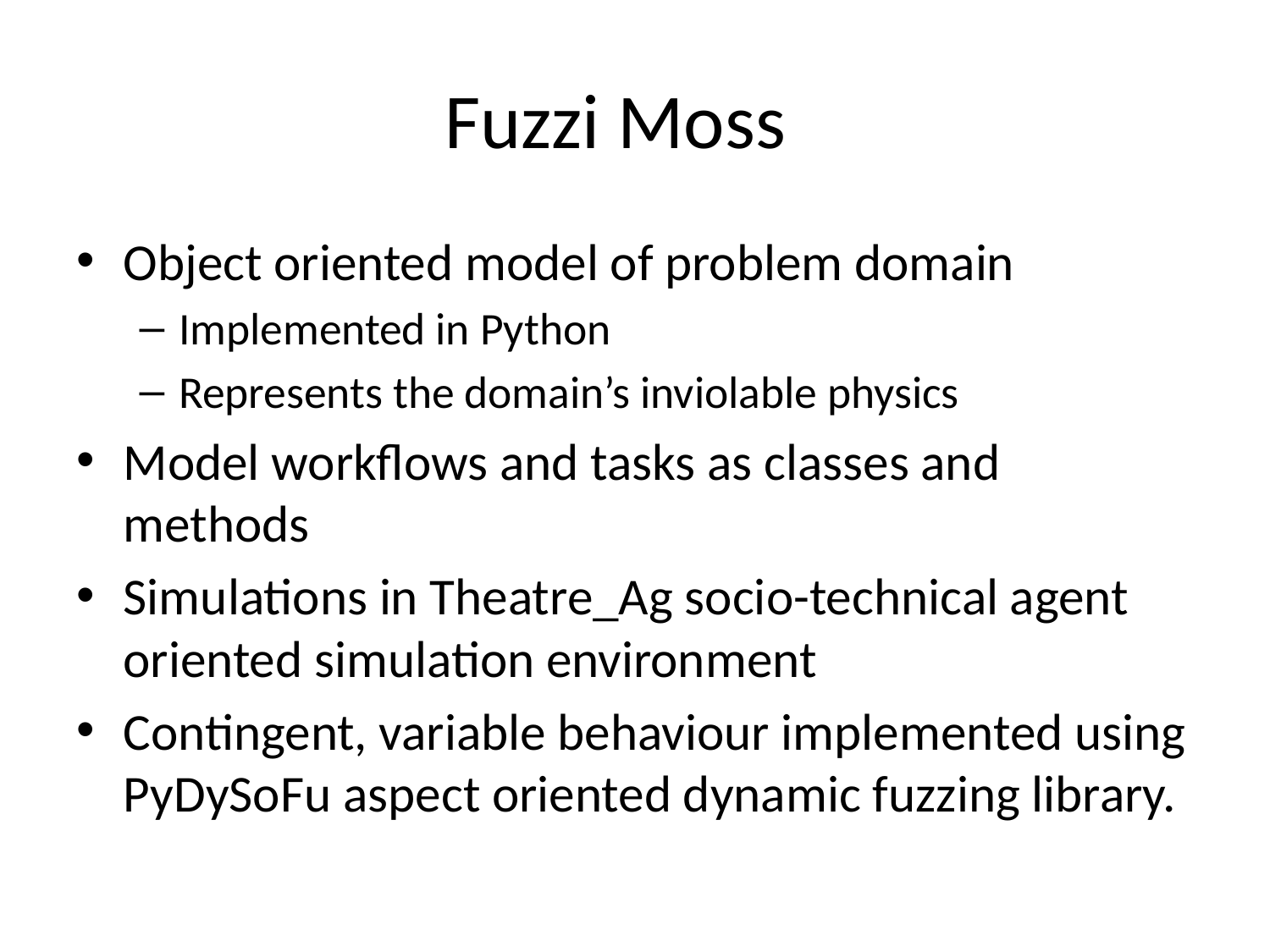

# Fuzzi Moss
Object oriented model of problem domain
Implemented in Python
Represents the domain’s inviolable physics
Model workflows and tasks as classes and methods
Simulations in Theatre_Ag socio-technical agent oriented simulation environment
Contingent, variable behaviour implemented using PyDySoFu aspect oriented dynamic fuzzing library.